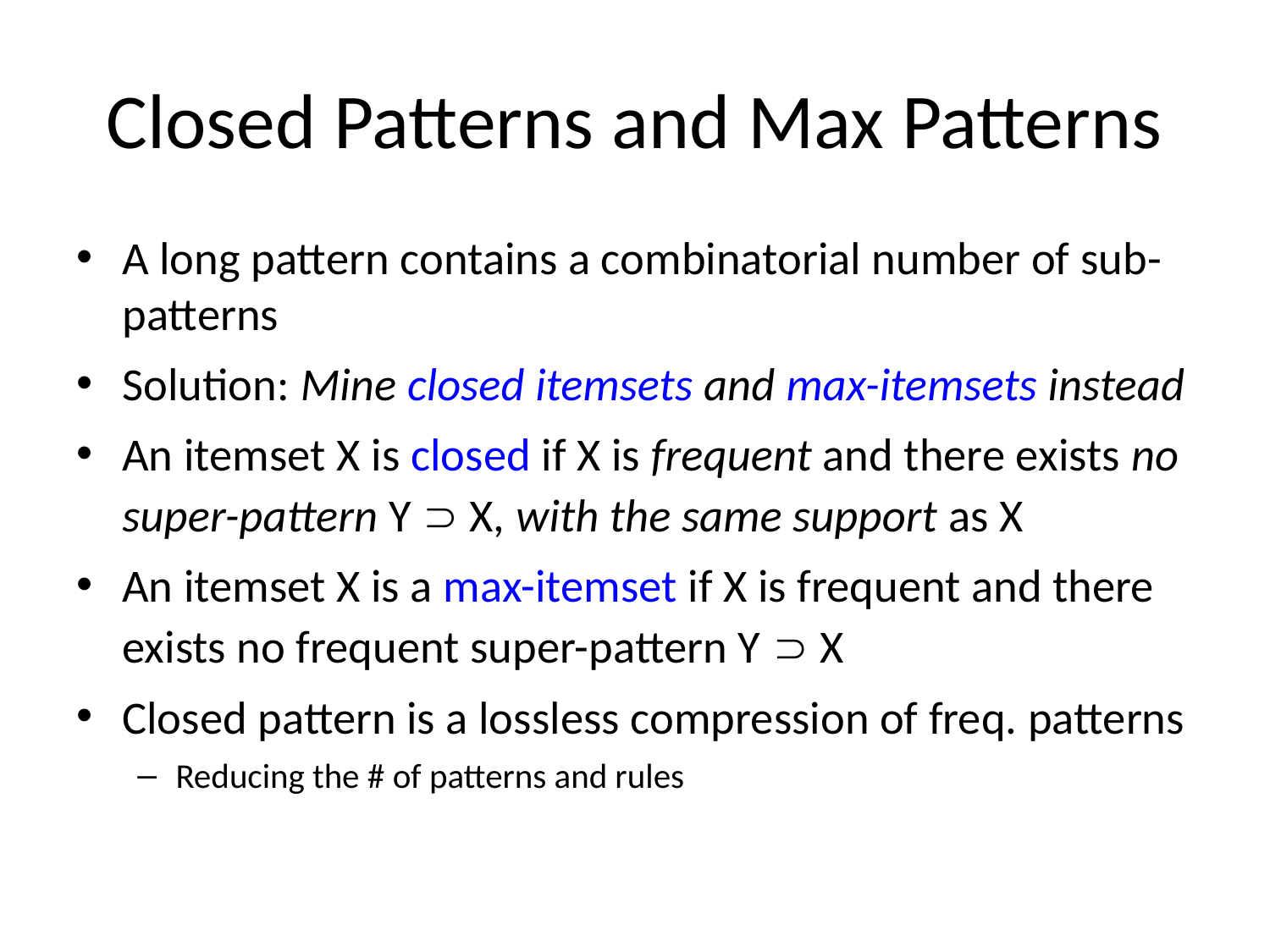

# Closed Patterns and Max Patterns
A long pattern contains a combinatorial number of sub-patterns
Solution: Mine closed itemsets and max-itemsets instead
An itemset X is closed if X is frequent and there exists no super-pattern Y ⊃ X, with the same support as X
An itemset X is a max-itemset if X is frequent and there exists no frequent super-pattern Y ⊃ X
Closed pattern is a lossless compression of freq. patterns
Reducing the # of patterns and rules